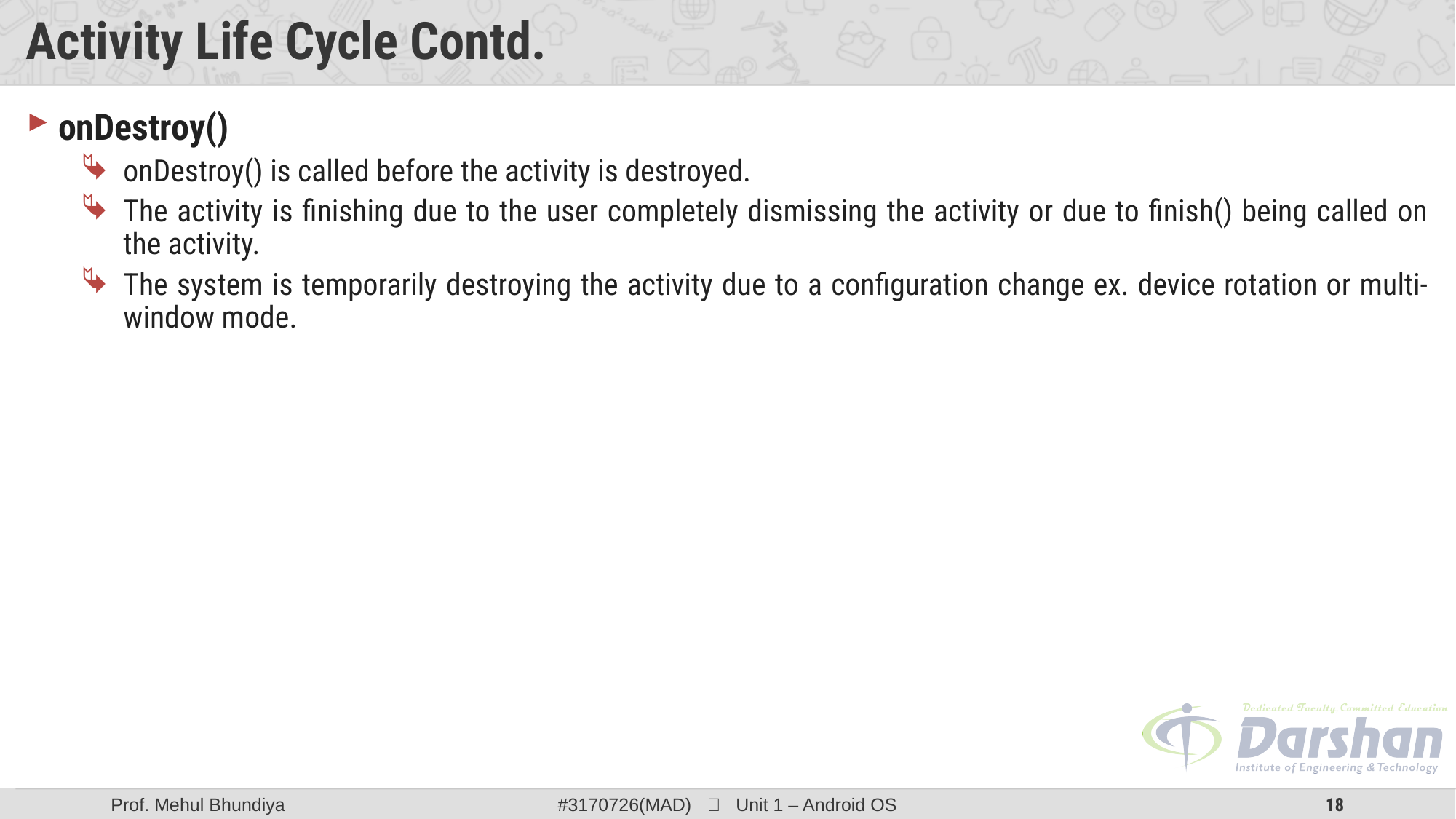

# Activity Life Cycle Contd.
onDestroy()
onDestroy() is called before the activity is destroyed.
The activity is finishing due to the user completely dismissing the activity or due to finish() being called on the activity.
The system is temporarily destroying the activity due to a configuration change ex. device rotation or multi-window mode.